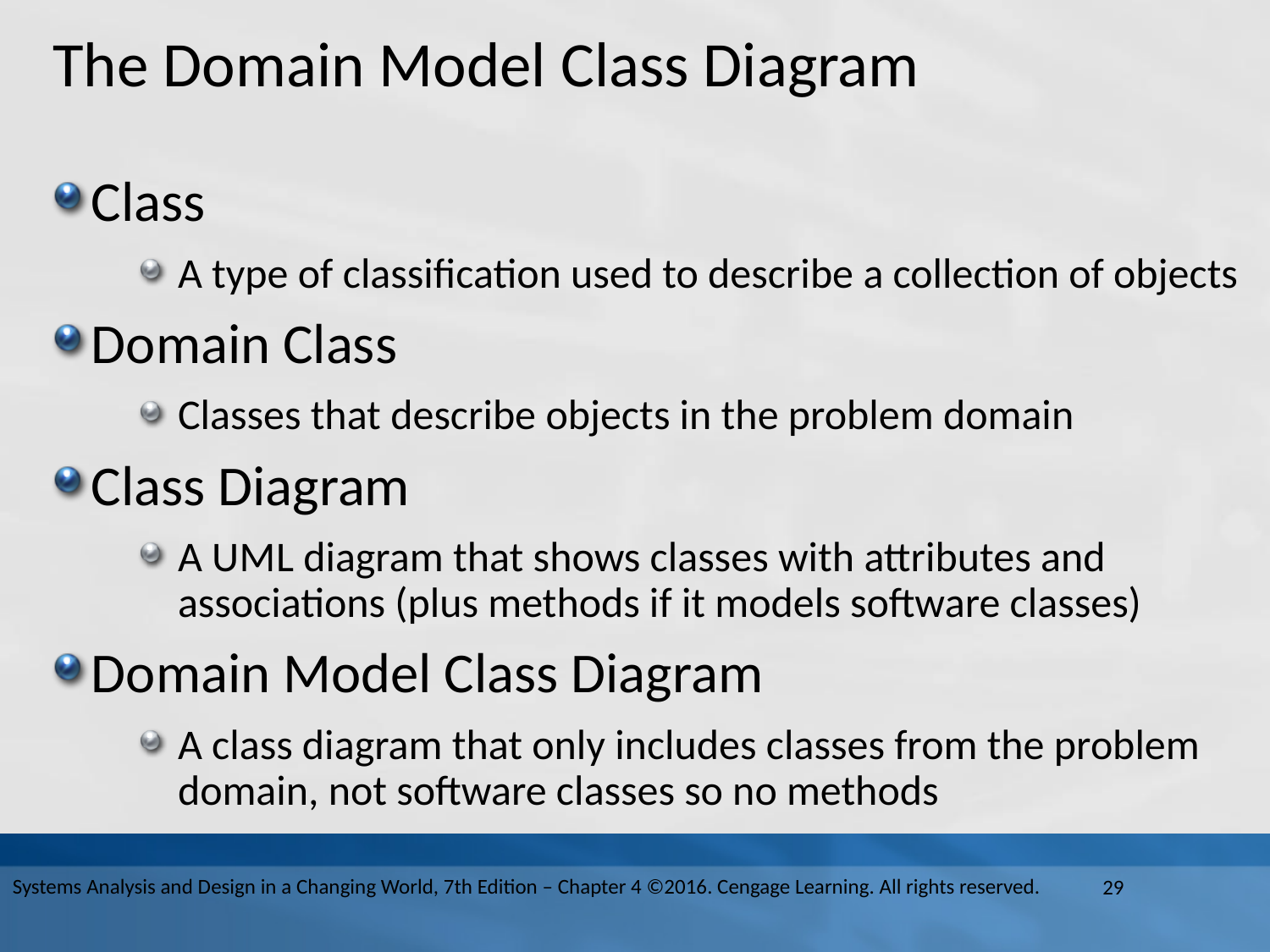

# The Domain Model Class Diagram
Class
A type of classification used to describe a collection of objects
Domain Class
Classes that describe objects in the problem domain
Class Diagram
A U M L diagram that shows classes with attributes and associations (plus methods if it models software classes)
Domain Model Class Diagram
A class diagram that only includes classes from the problem domain, not software classes so no methods
Systems Analysis and Design in a Changing World, 7th Edition – Chapter 4 ©2016. Cengage Learning. All rights reserved.
29